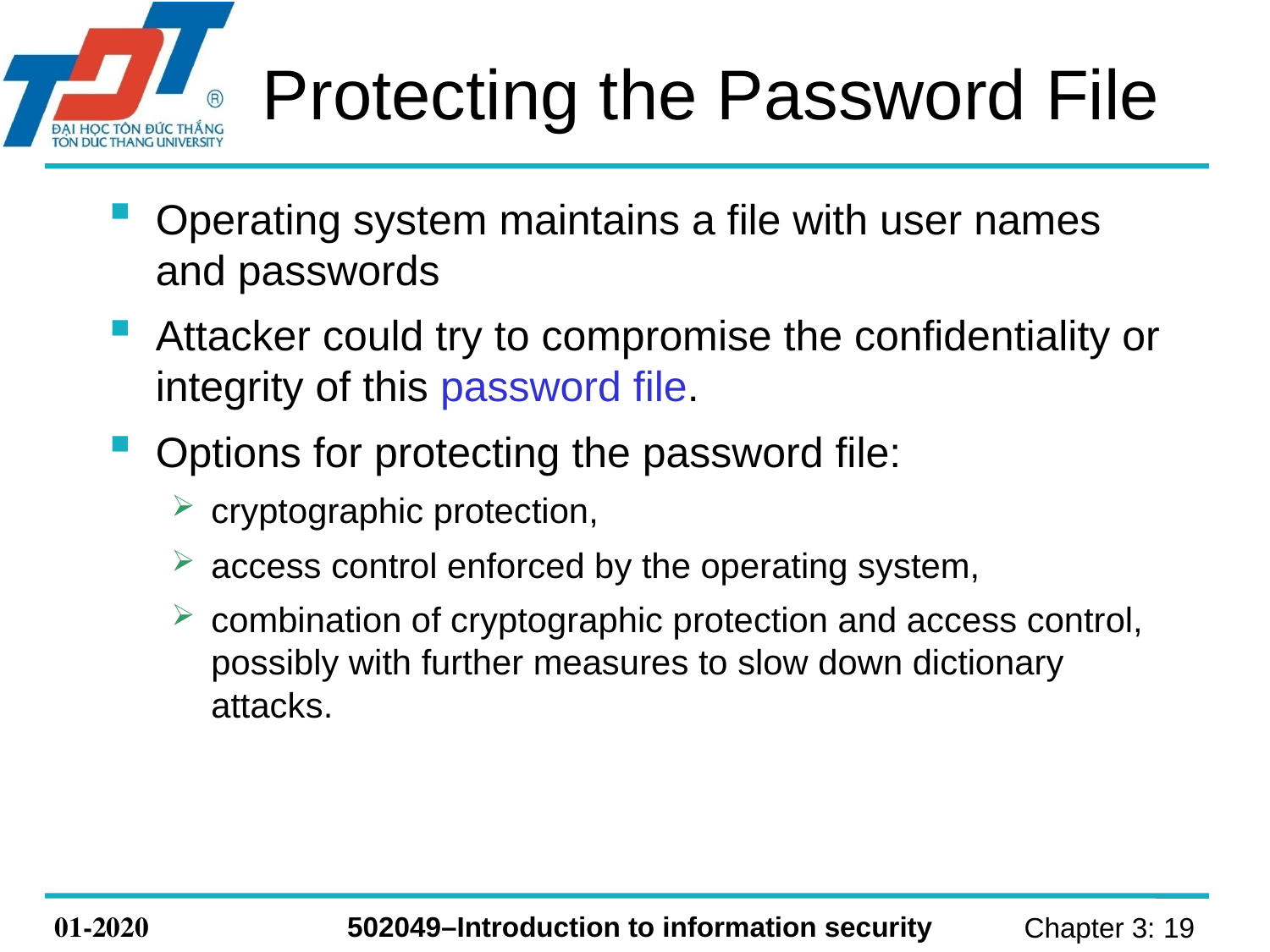

# Protecting the Password File
Operating system maintains a file with user names and passwords
Attacker could try to compromise the confidentiality or integrity of this password file.
Options for protecting the password file:
cryptographic protection,
access control enforced by the operating system,
combination of cryptographic protection and access control, possibly with further measures to slow down dictionary attacks.